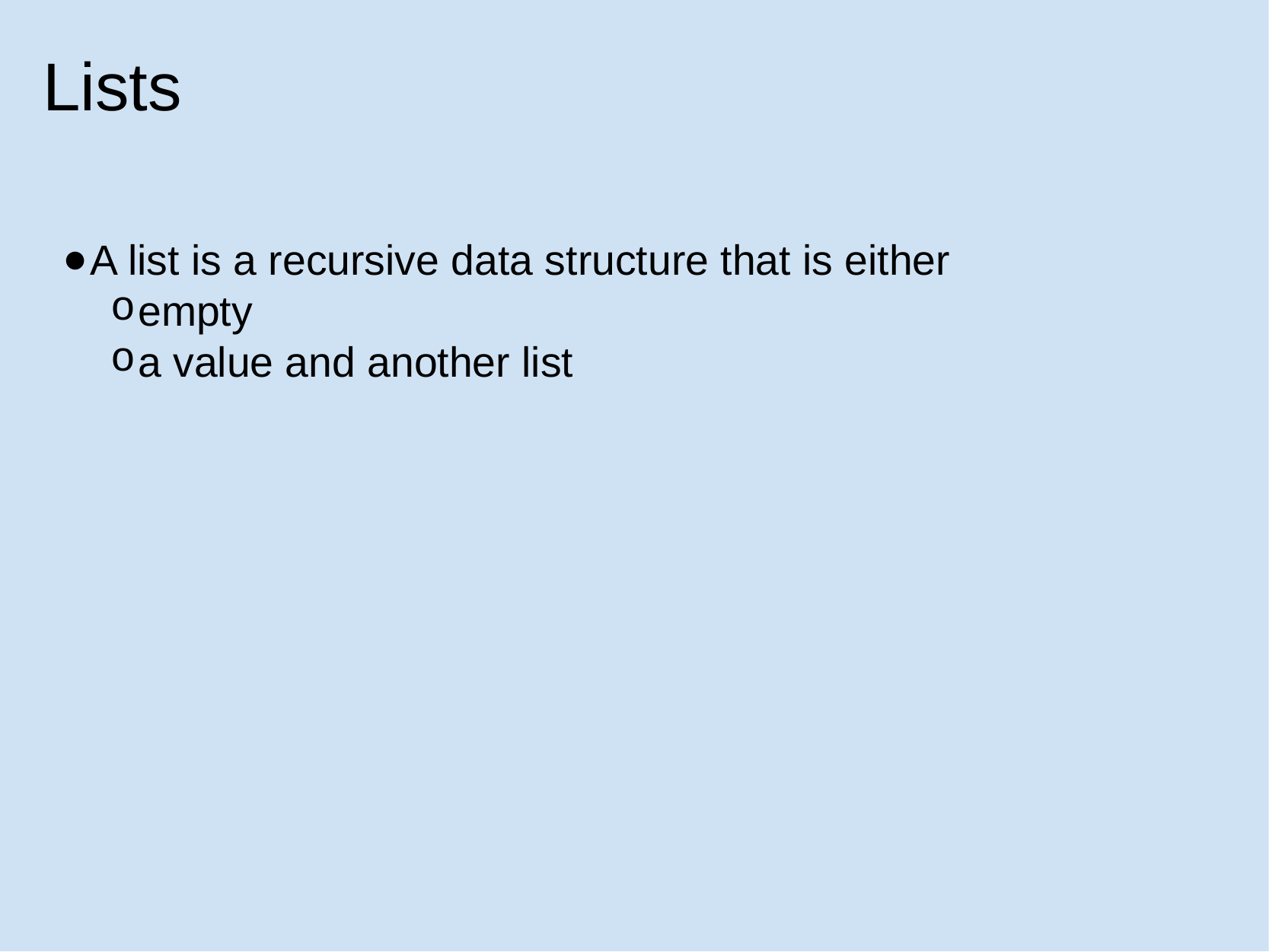

# Lists
A list is a recursive data structure that is either
empty
a value and another list